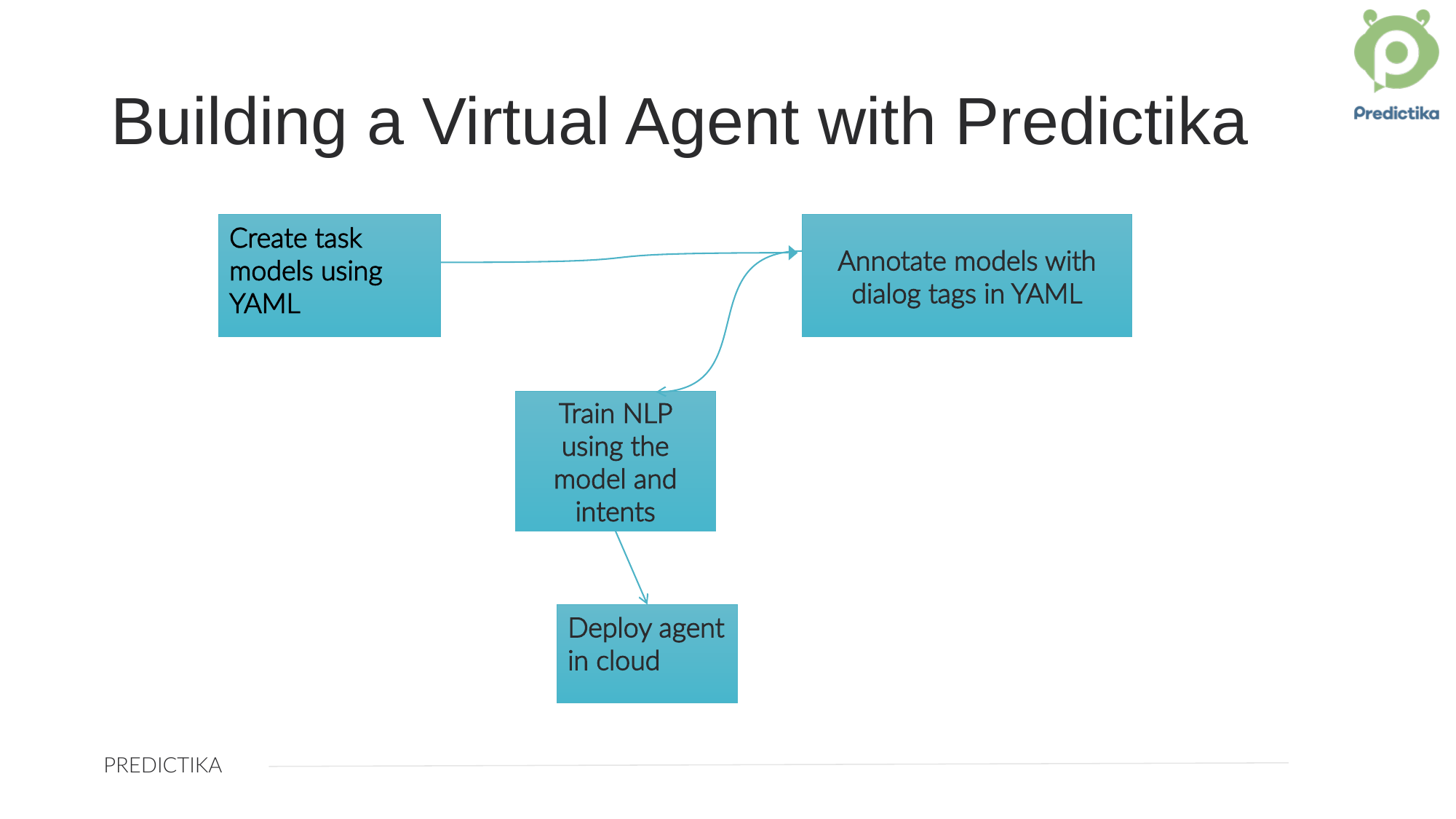

# Building a Virtual Agent with Predictika
Create task models using YAML

Annotate models with dialog tags in YAML
Train NLP using the model and intents
Deploy agent in cloud